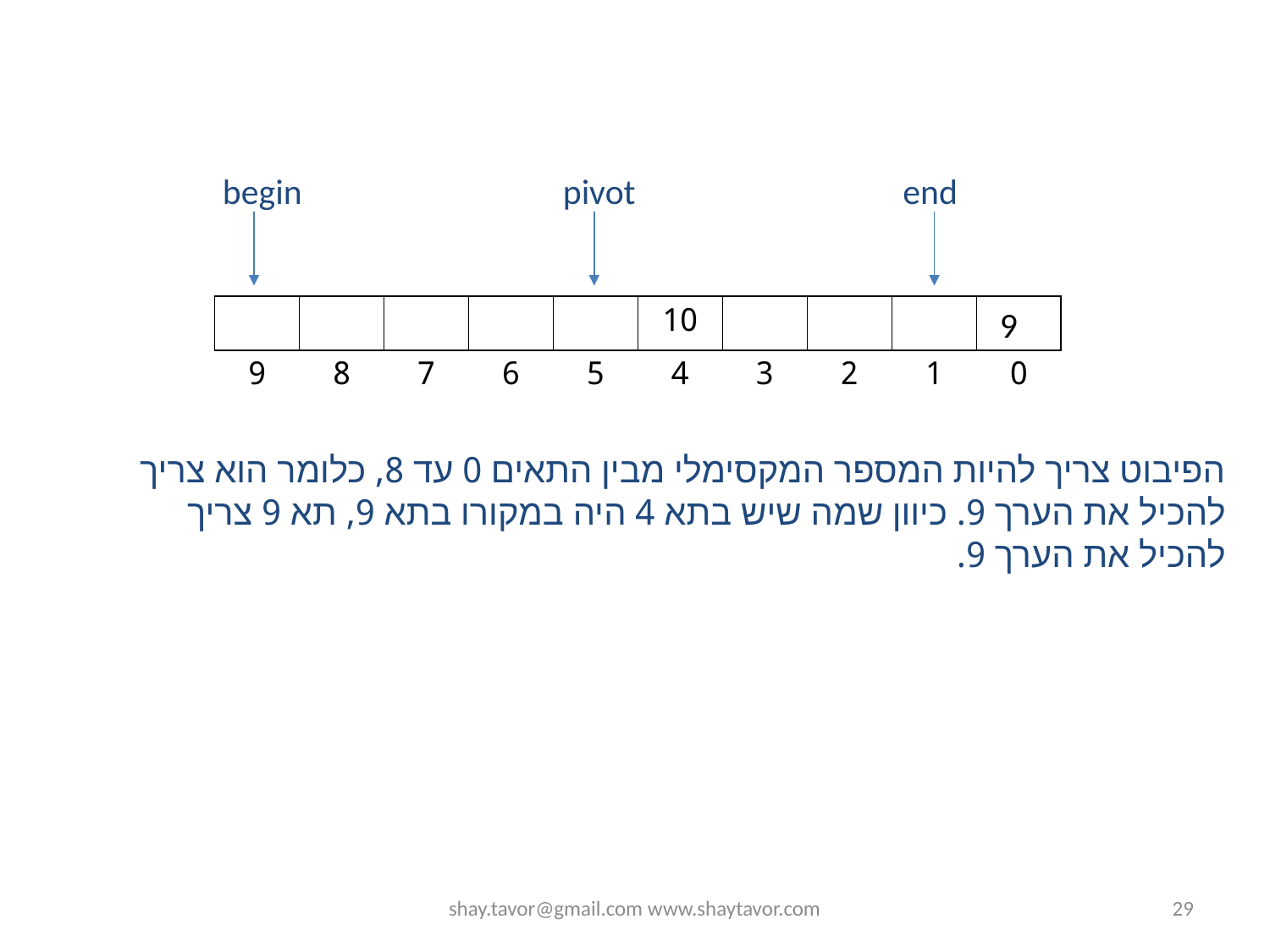

begin
pivot
end
|  |  |  |  |  | 10 |  |  |  |  |
| --- | --- | --- | --- | --- | --- | --- | --- | --- | --- |
| 9 | 8 | 7 | 6 | 5 | 4 | 3 | 2 | 1 | 0 |
9
הפיבוט צריך להיות המספר המקסימלי מבין התאים 0 עד 8, כלומר הוא צריך להכיל את הערך 9. כיוון שמה שיש בתא 4 היה במקורו בתא 9, תא 9 צריך להכיל את הערך 9.
shay.tavor@gmail.com www.shaytavor.com
29